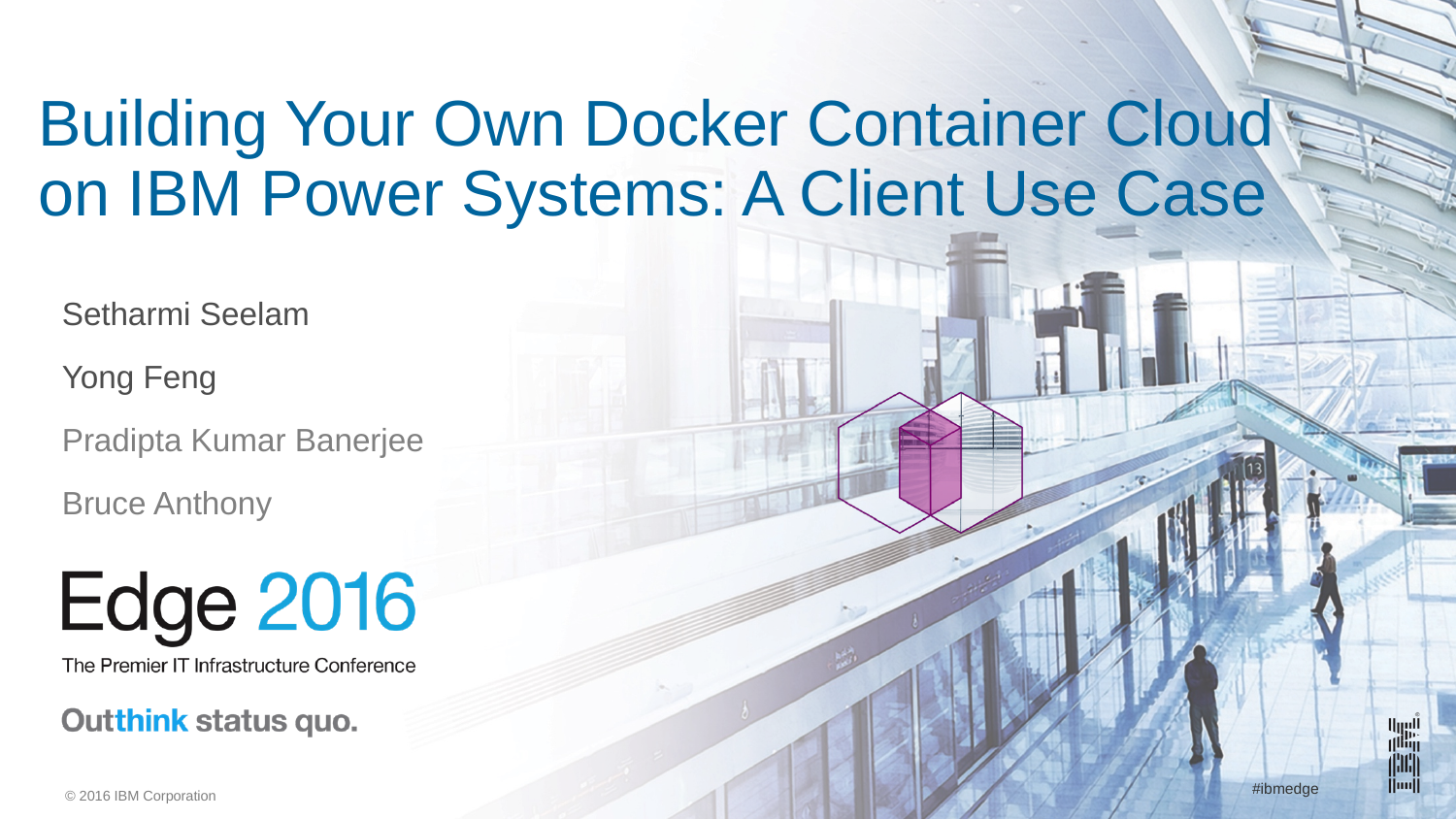

# Building Your Own Docker Container Cloud on IBM Power Systems: A Client Use Case
Setharmi Seelam
Yong Feng
Pradipta Kumar Banerjee
Bruce Anthony